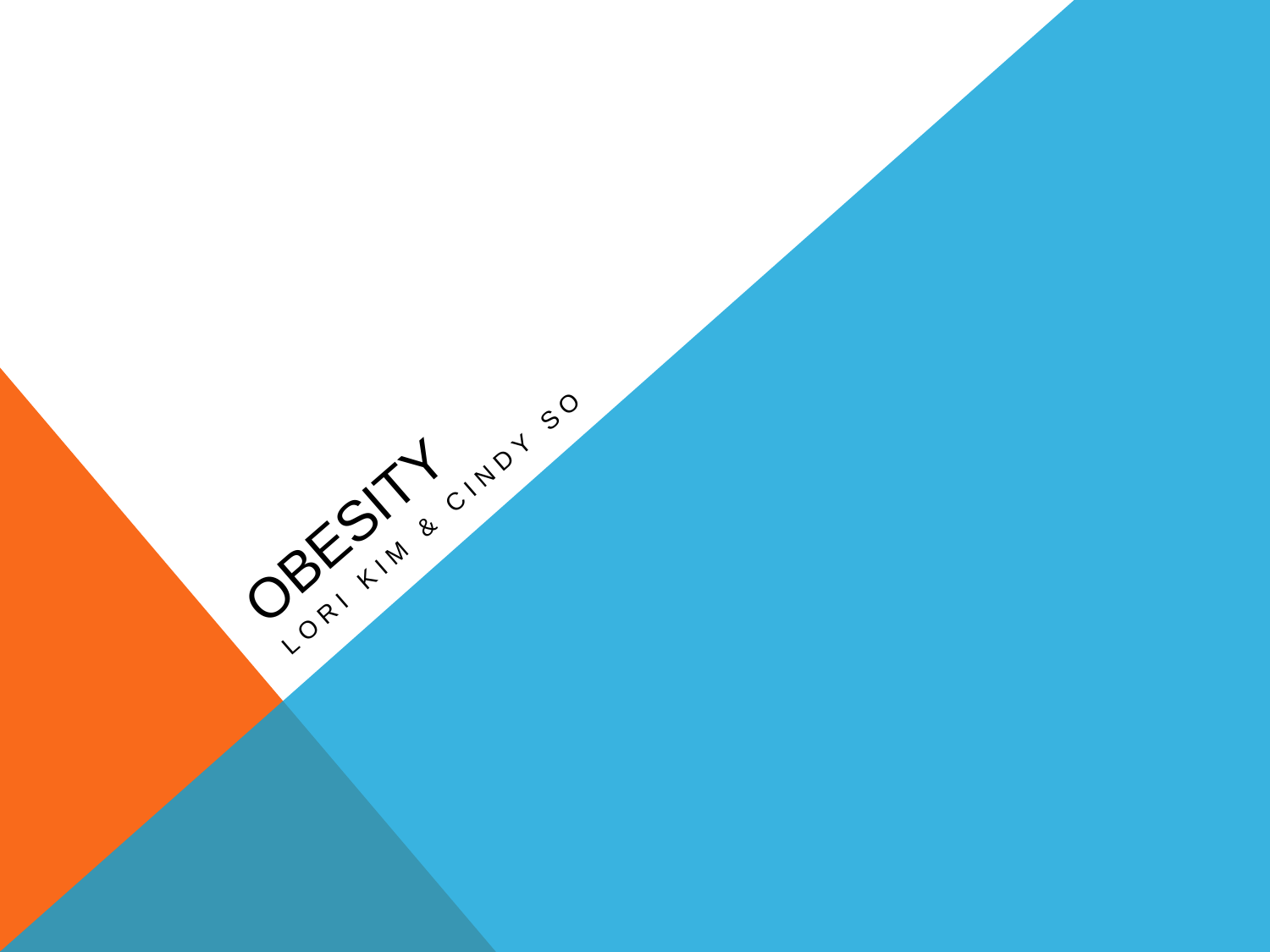

# Obesity
Lori Kim & Cindy So